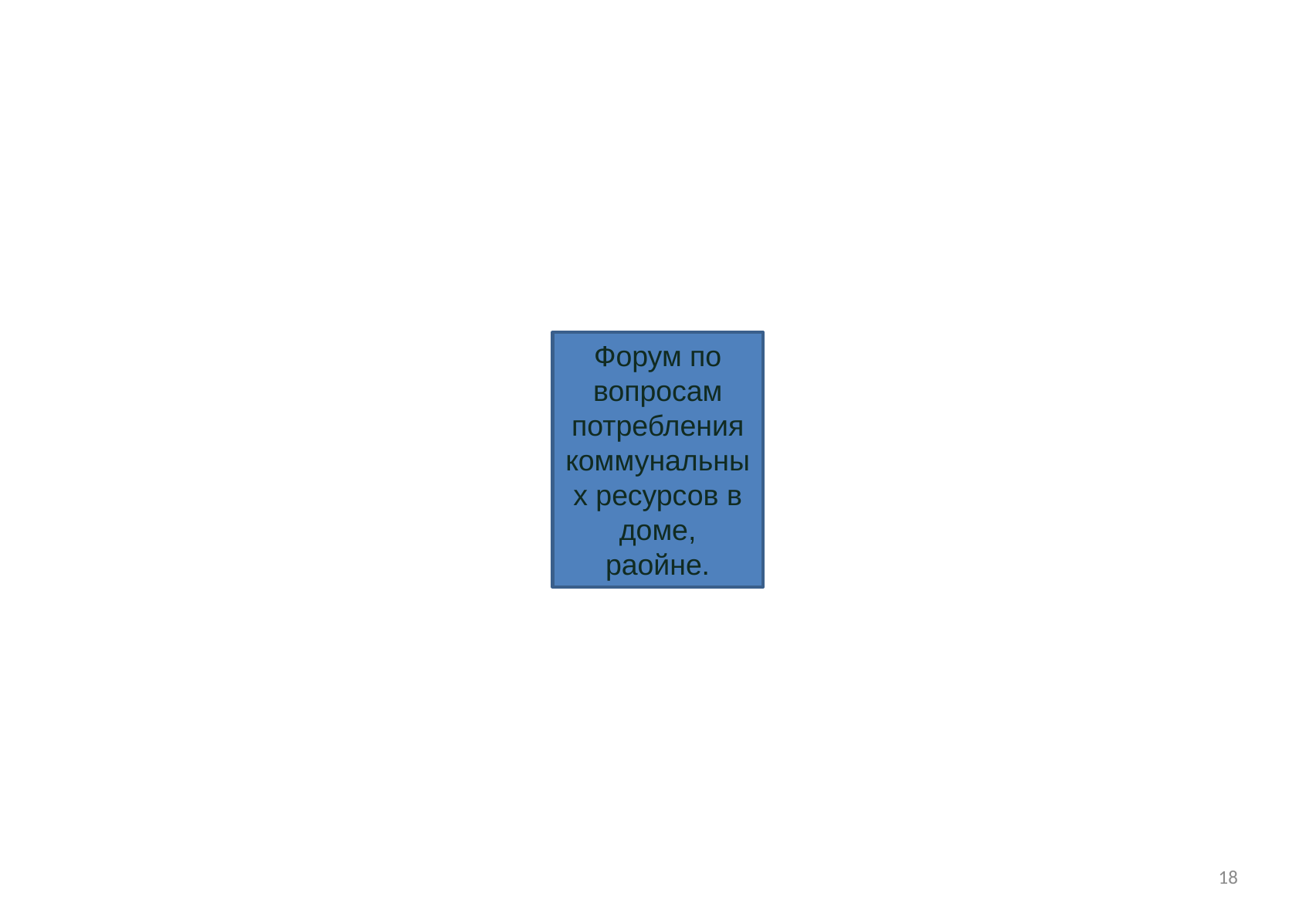

Форум по вопросам потребления коммунальных ресурсов в доме, раойне.

18